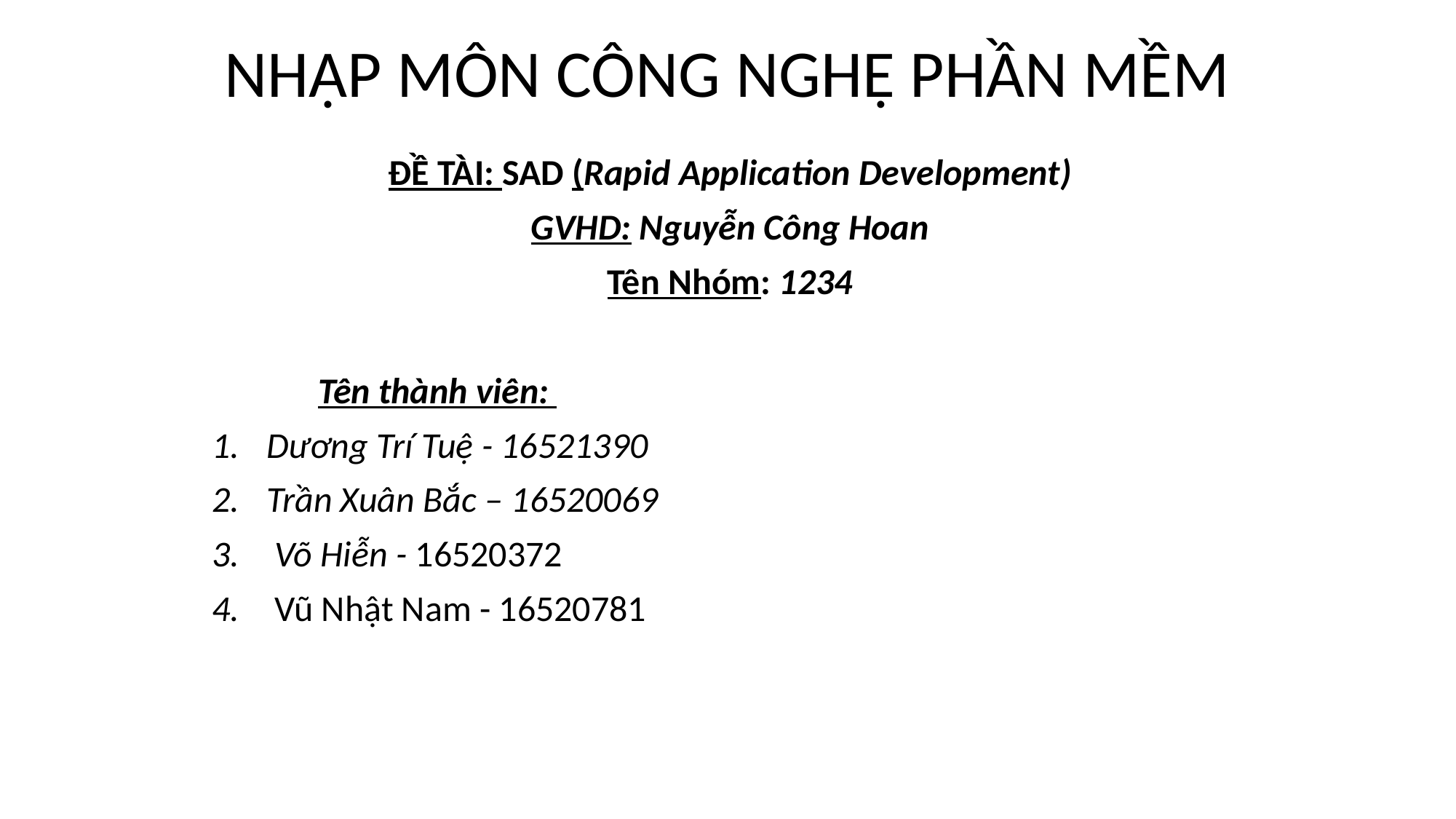

# NHẬP MÔN CÔNG NGHỆ PHẦN MỀM
ĐỀ TÀI: SAD (Rapid Application Development)
GVHD: Nguyễn Công Hoan
Tên Nhóm: 1234

             Tên thành viên:
Dương Trí Tuệ - 16521390
Trần Xuân Bắc – 16520069
 Võ Hiễn - 16520372
 Vũ Nhật Nam - 16520781